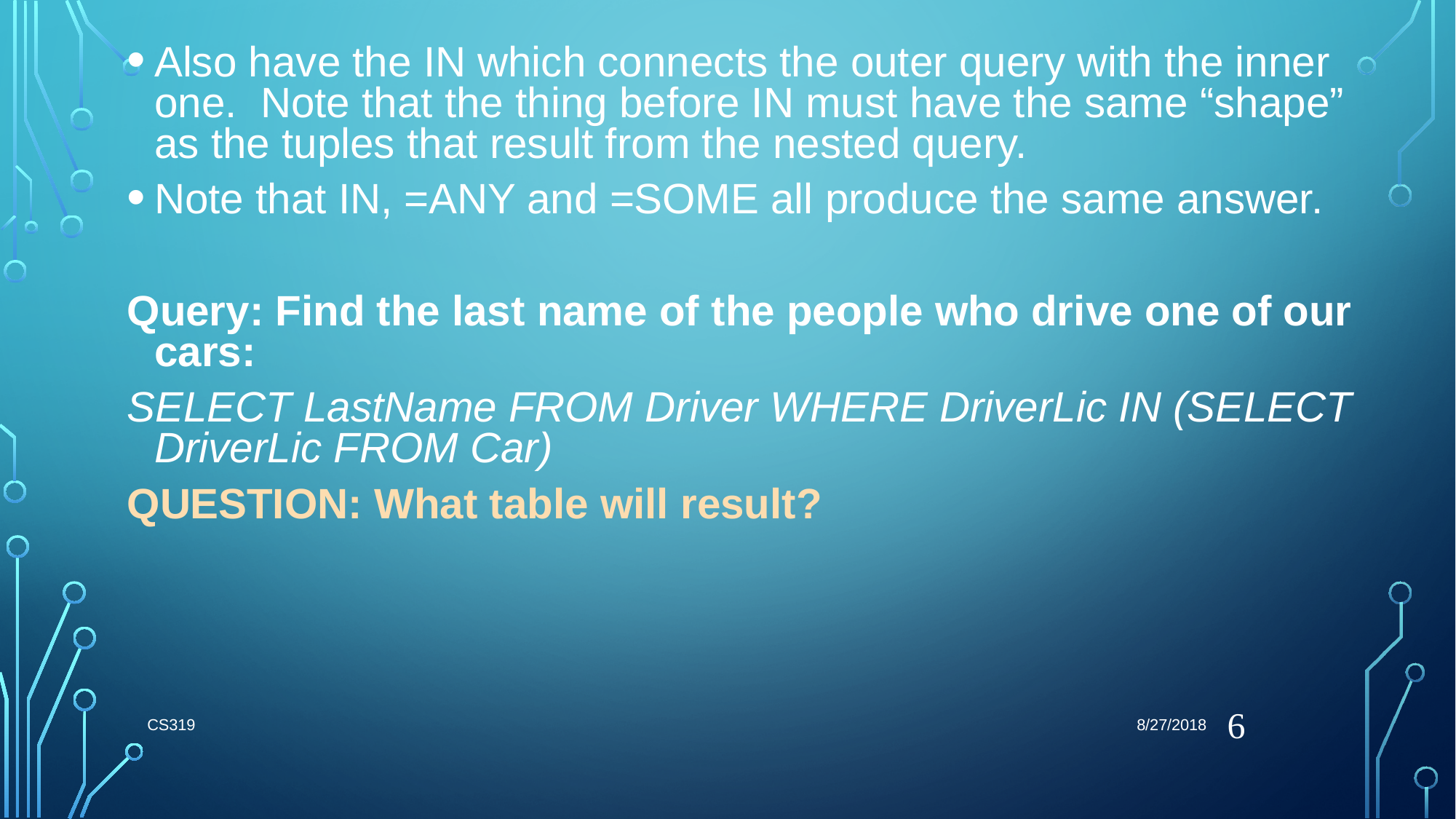

8/27/2018
Also have the IN which connects the outer query with the inner one.  Note that the thing before IN must have the same “shape” as the tuples that result from the nested query.
Note that IN, =ANY and =SOME all produce the same answer.

Query: Find the last name of the people who drive one of our cars:
SELECT LastName FROM Driver WHERE DriverLic IN (SELECT DriverLic FROM Car)
QUESTION: What table will result?
6
CS319